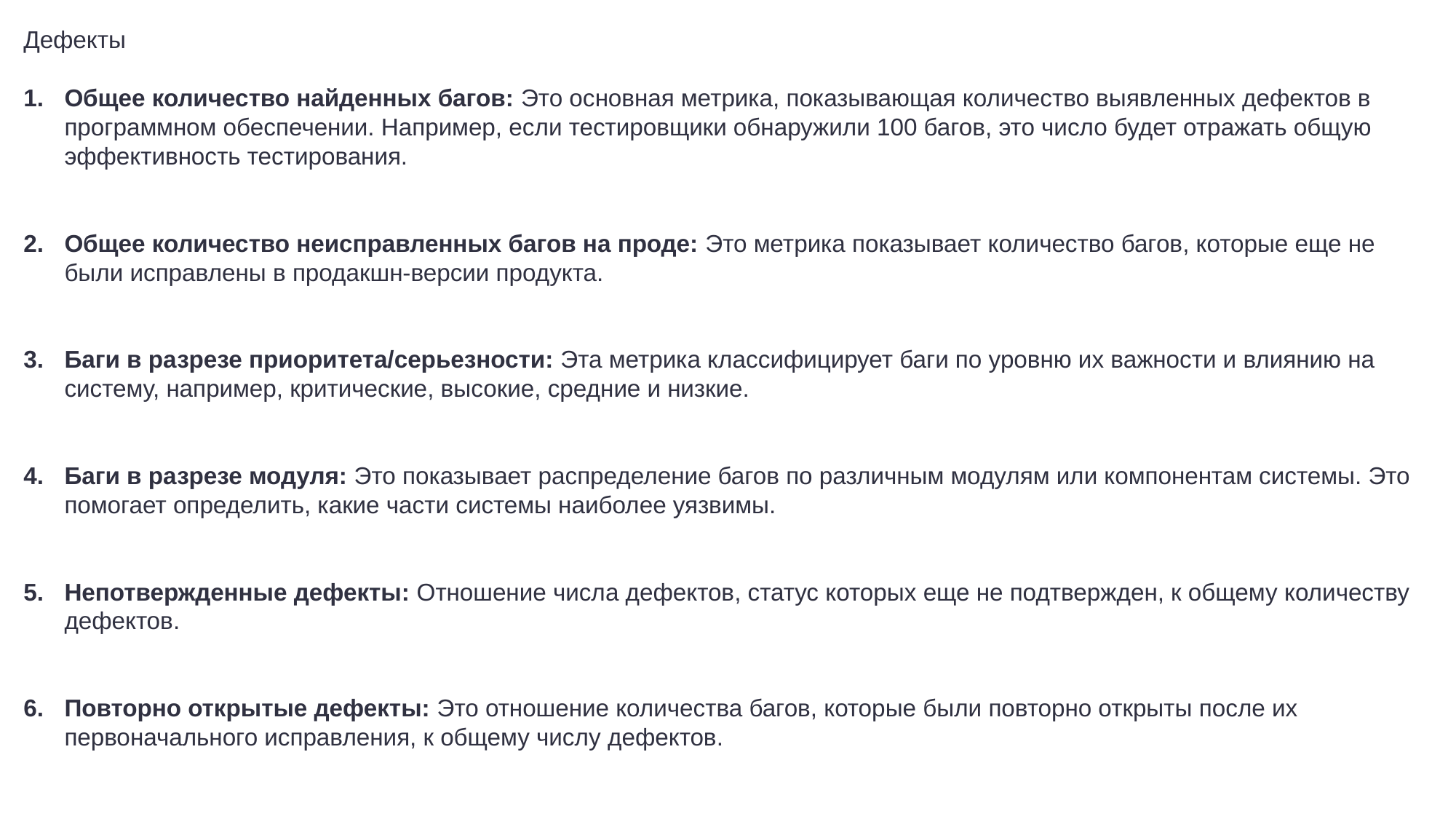

Дефекты

Общее количество найденных багов: Это основная метрика, показывающая количество выявленных дефектов в программном обеспечении. Например, если тестировщики обнаружили 100 багов, это число будет отражать общую эффективность тестирования.

Общее количество неисправленных багов на проде: Это метрика показывает количество багов, которые еще не были исправлены в продакшн-версии продукта.

Баги в разрезе приоритета/серьезности: Эта метрика классифицирует баги по уровню их важности и влиянию на систему, например, критические, высокие, средние и низкие.

Баги в разрезе модуля: Это показывает распределение багов по различным модулям или компонентам системы. Это помогает определить, какие части системы наиболее уязвимы.

Непотвержденные дефекты: Отношение числа дефектов, статус которых еще не подтвержден, к общему количеству дефектов.

Повторно открытые дефекты: Это отношение количества багов, которые были повторно открыты после их первоначального исправления, к общему числу дефектов.